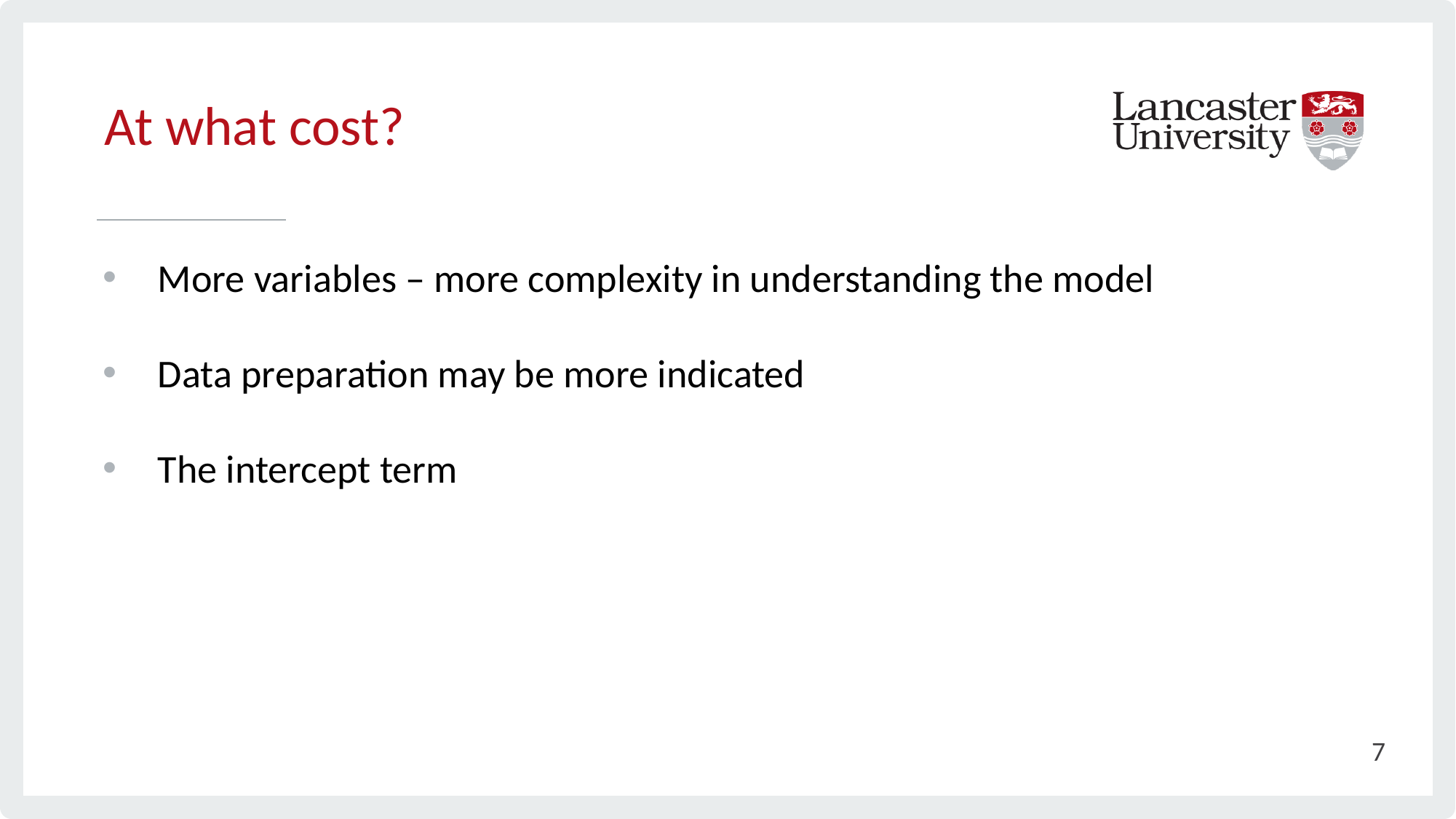

At what cost?
# More variables – more complexity in understanding the model
Data preparation may be more indicated
The intercept term
7